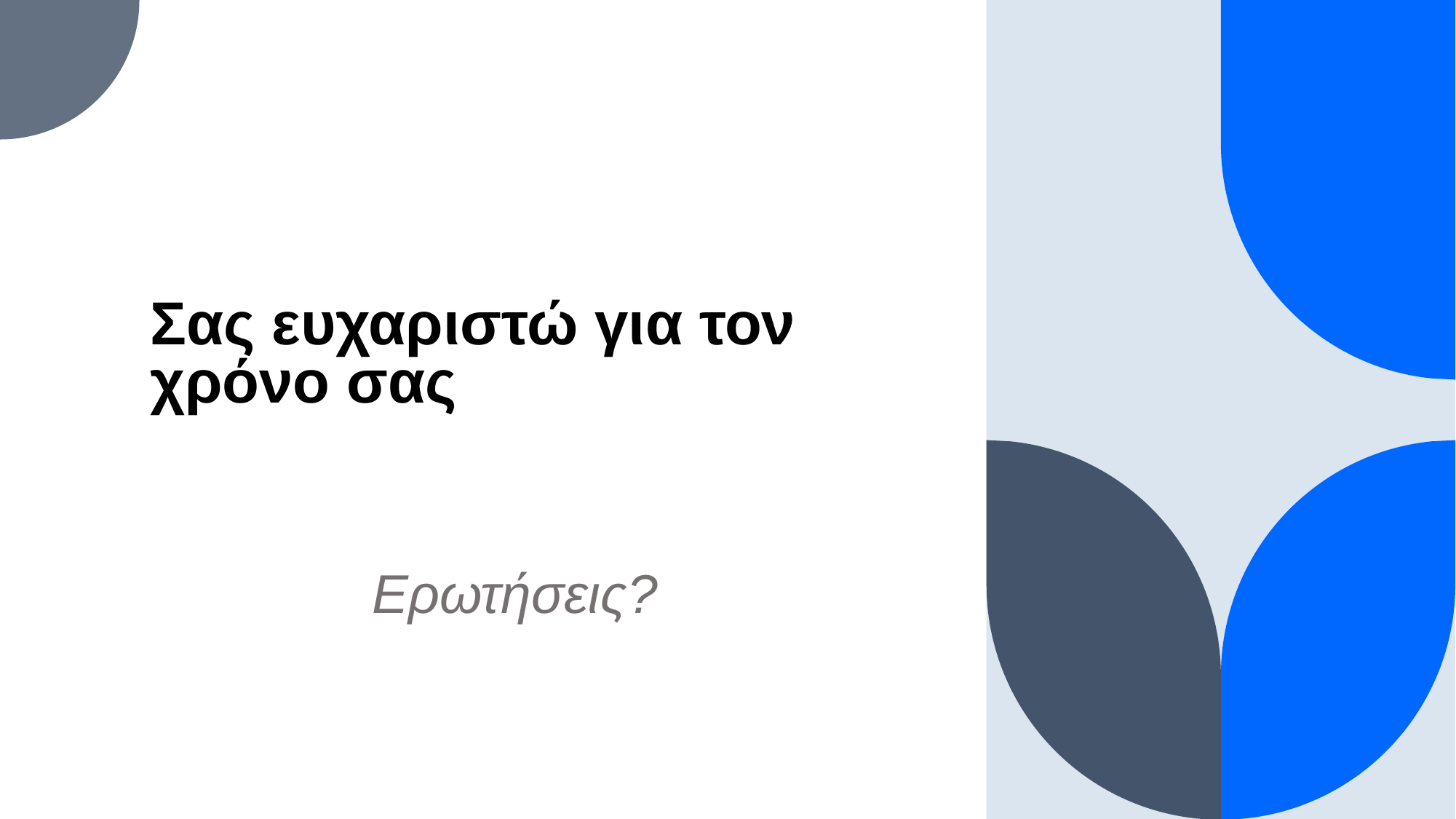

# Σας ευχαριστώ για τον χρόνο σας
Ερωτήσεις?